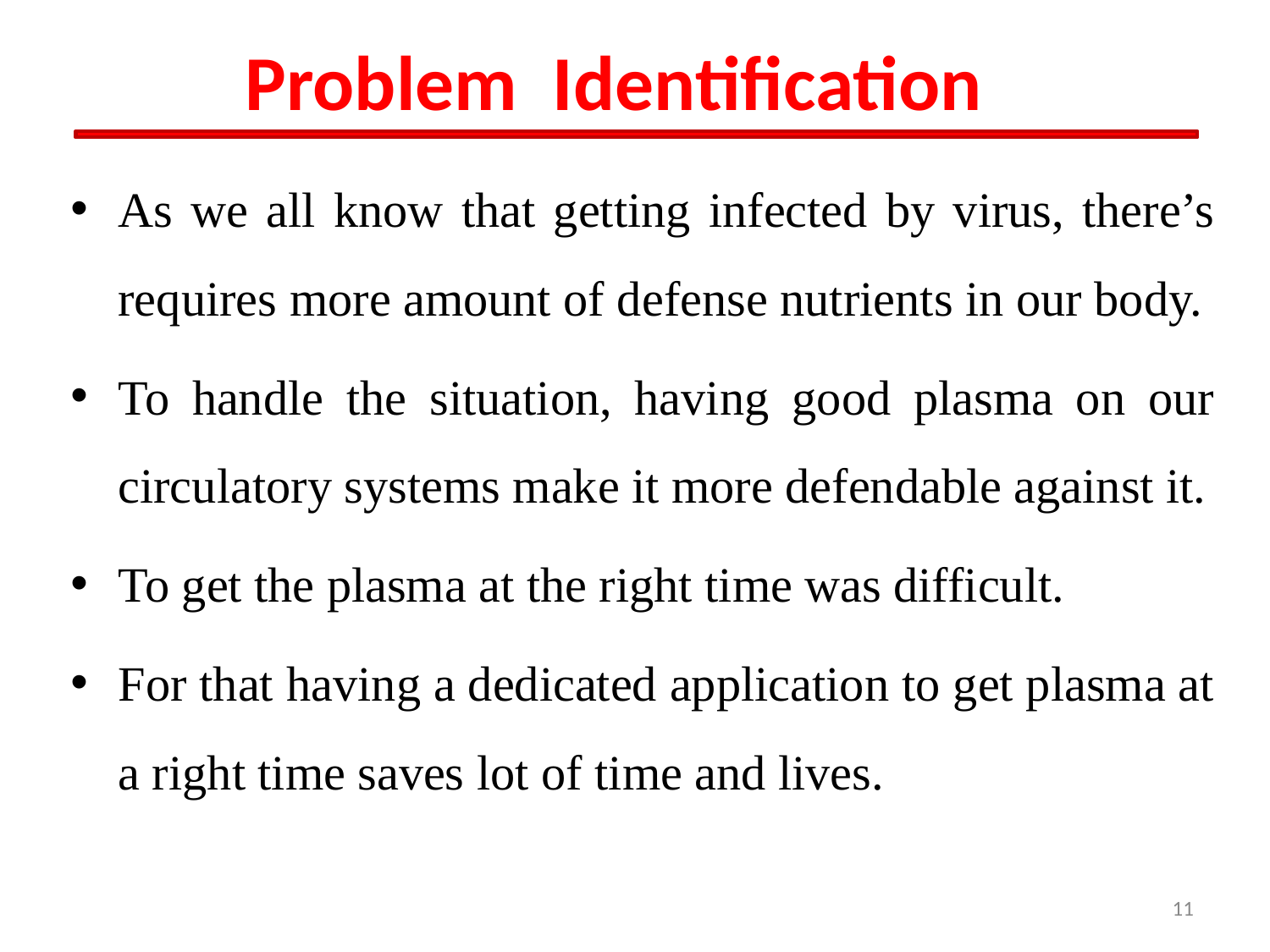

# Problem  Identification

As we all know that getting infected by virus, there’s requires more amount of defense nutrients in our body.
To handle the situation, having good plasma on our circulatory systems make it more defendable against it.
To get the plasma at the right time was difficult.
For that having a dedicated application to get plasma at a right time saves lot of time and lives.

11